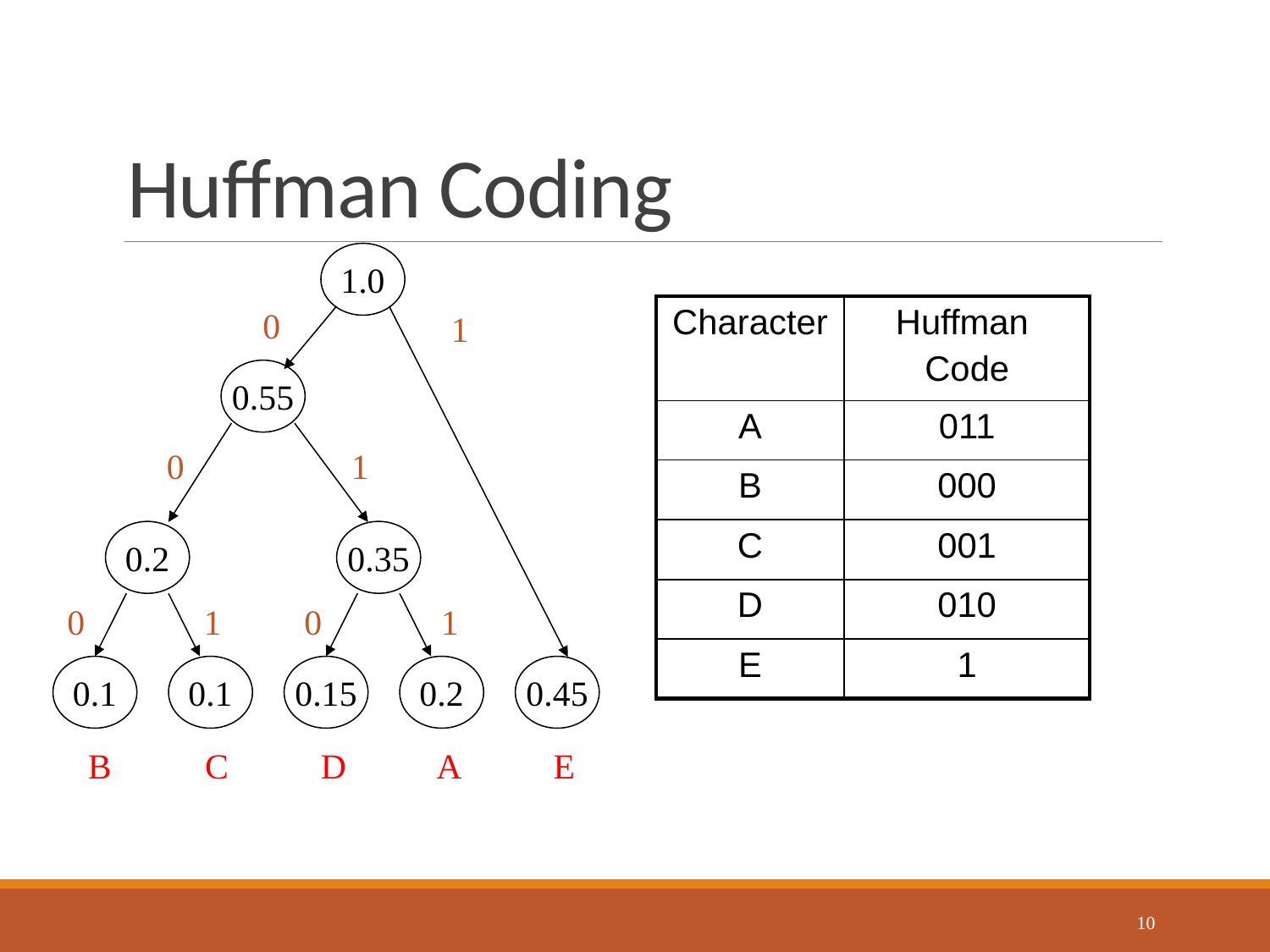

# Huffman Coding
1.0
0
1

0.55

0
1
0.2
0.35
0
1

0
1

0.1
0.1
0.15
0.2
0.45
C
D
A
E
B
| Character | Huffman Code |
| --- | --- |
| A | 011 |
| B | 000 |
| C | 001 |
| D | 010 |
| E | 1 |

10